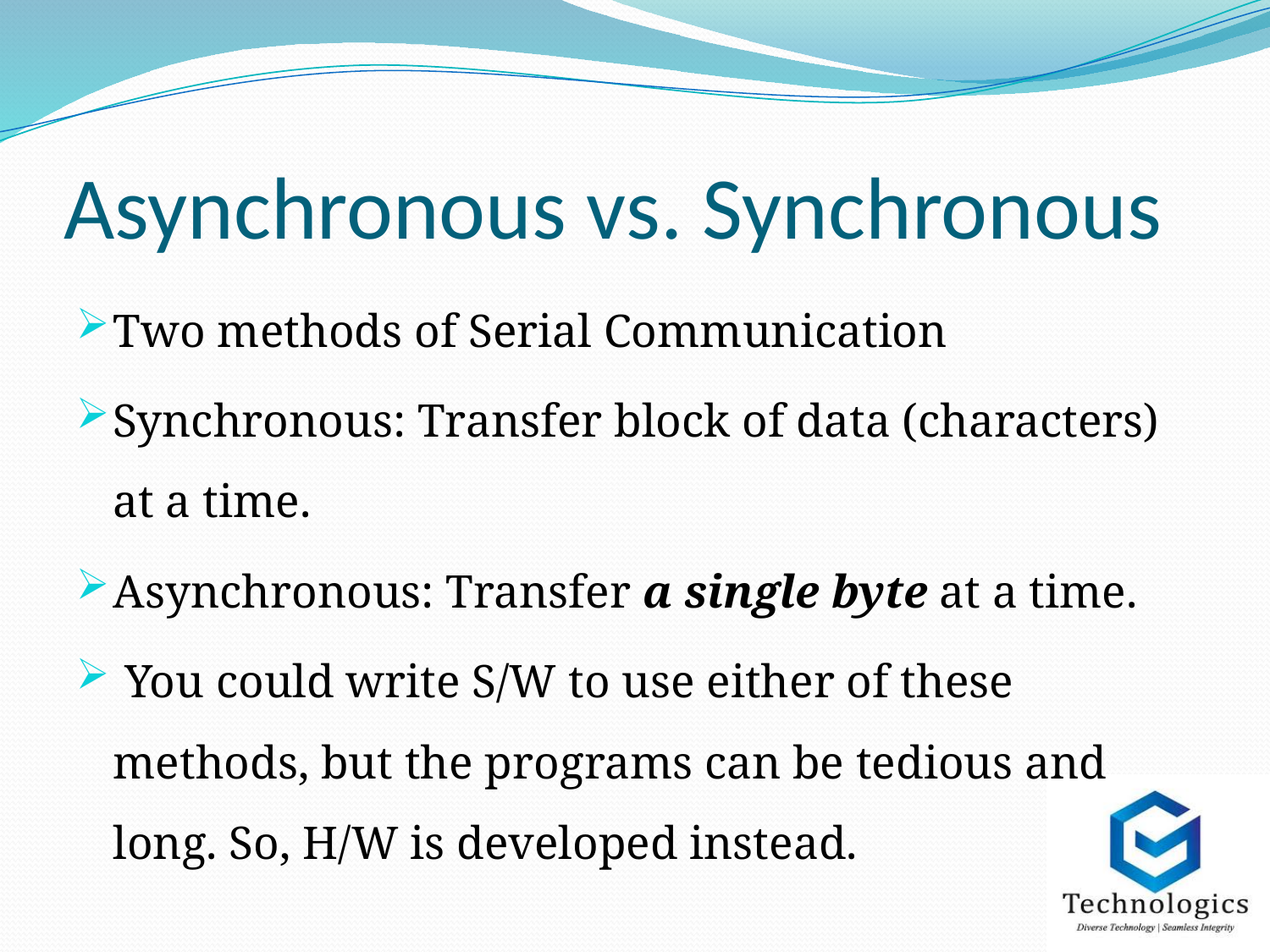

# Asynchronous vs. Synchronous
Two methods of Serial Communication
Synchronous: Transfer block of data (characters) at a time.
Asynchronous: Transfer a single byte at a time.
 You could write S/W to use either of these methods, but the programs can be tedious and long. So, H/W is developed instead.